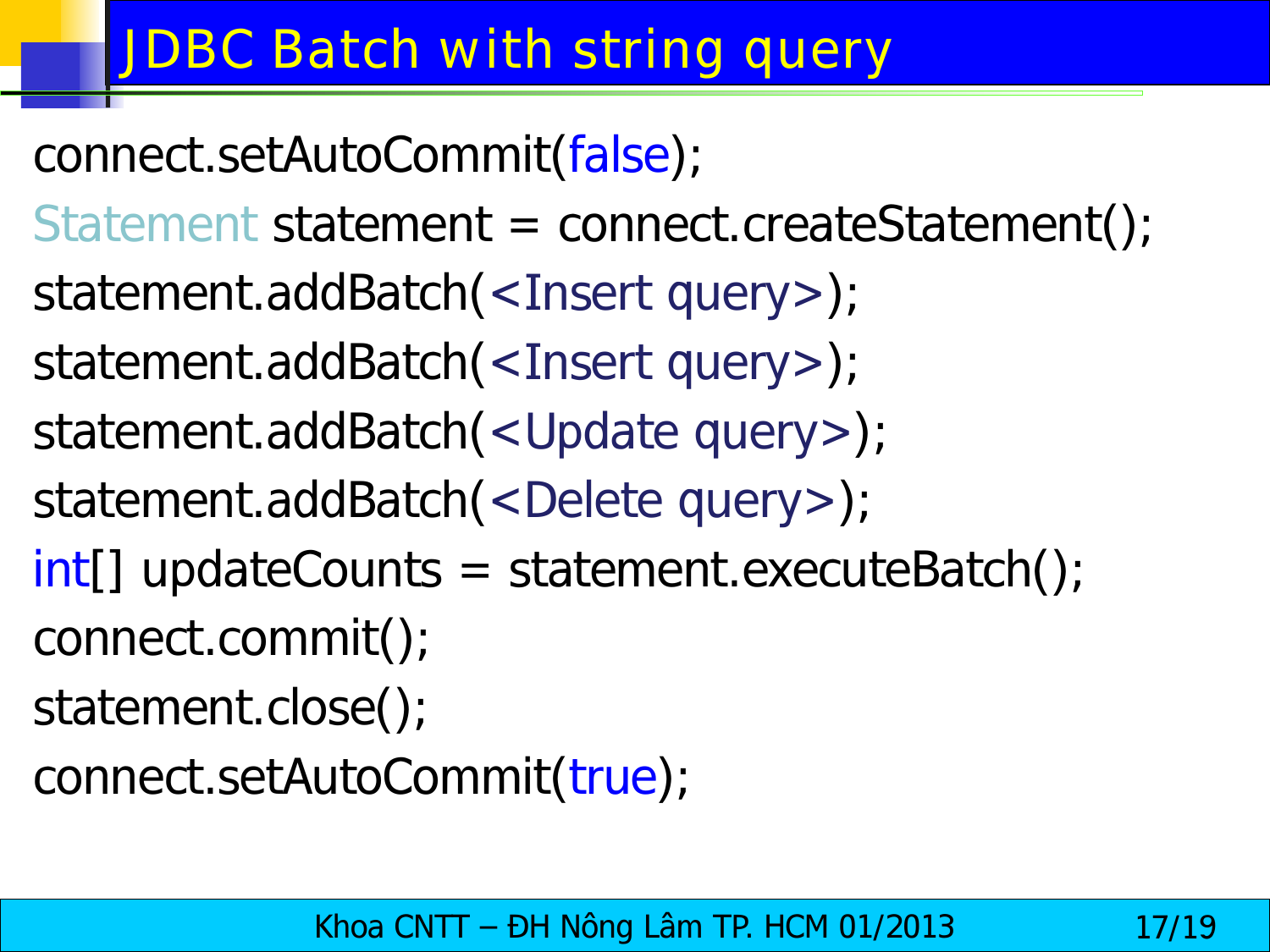

# JDBC Batch with string query
connect.setAutoCommit(false);
Statement statement = connect.createStatement();
statement.addBatch(<Insert query>);
statement.addBatch(<Insert query>);
statement.addBatch(<Update query>);
statement.addBatch(<Delete query>);
int[] updateCounts = statement.executeBatch();
connect.commit();
statement.close();
connect.setAutoCommit(true);